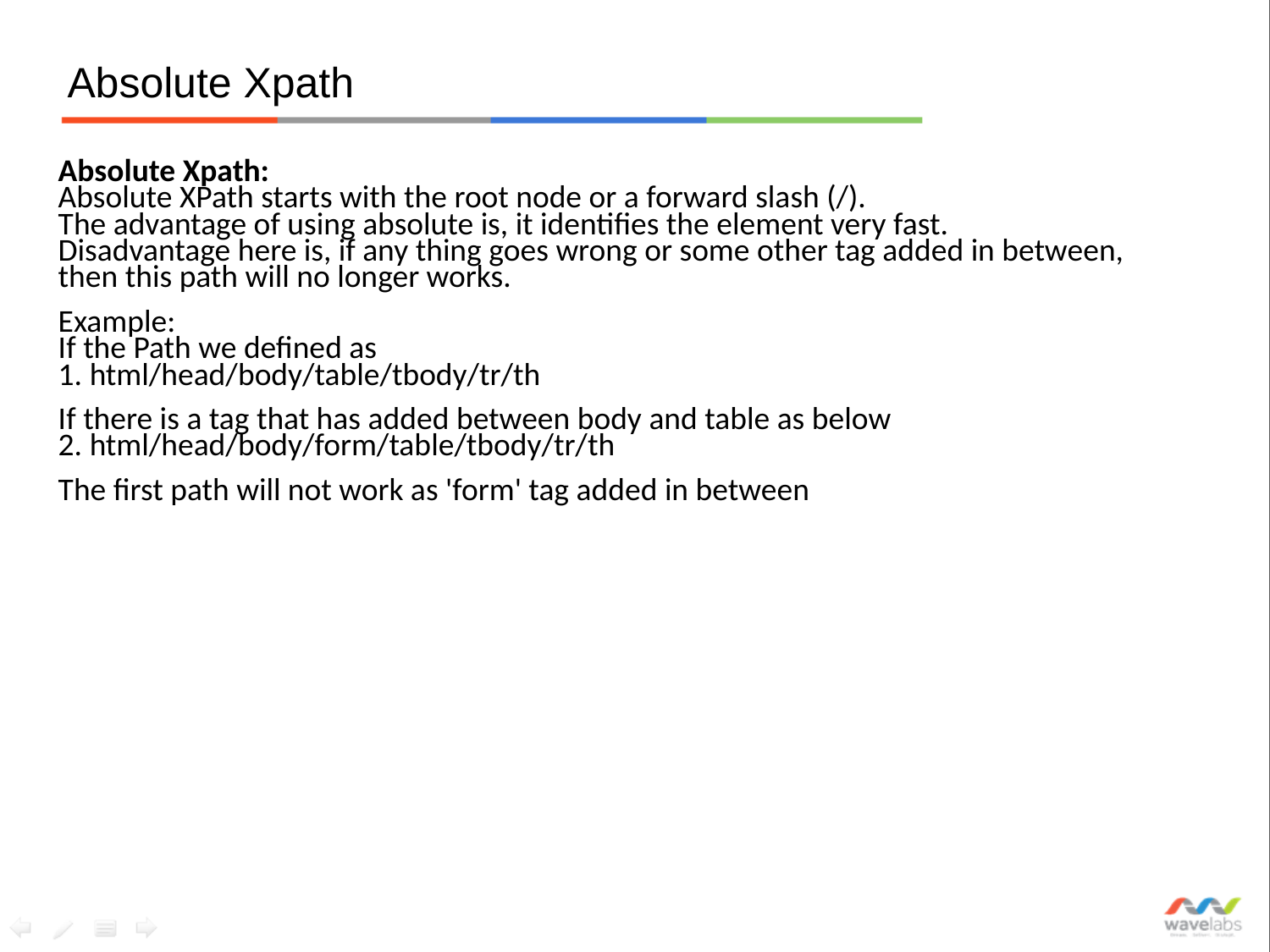

# Absolute Xpath
Absolute Xpath:
Absolute XPath starts with the root node or a forward slash (/).
The advantage of using absolute is, it identifies the element very fast.
Disadvantage here is, if any thing goes wrong or some other tag added in between, then this path will no longer works.
Example:
If the Path we defined as
1. html/head/body/table/tbody/tr/th
If there is a tag that has added between body and table as below
2. html/head/body/form/table/tbody/tr/th
The first path will not work as 'form' tag added in between